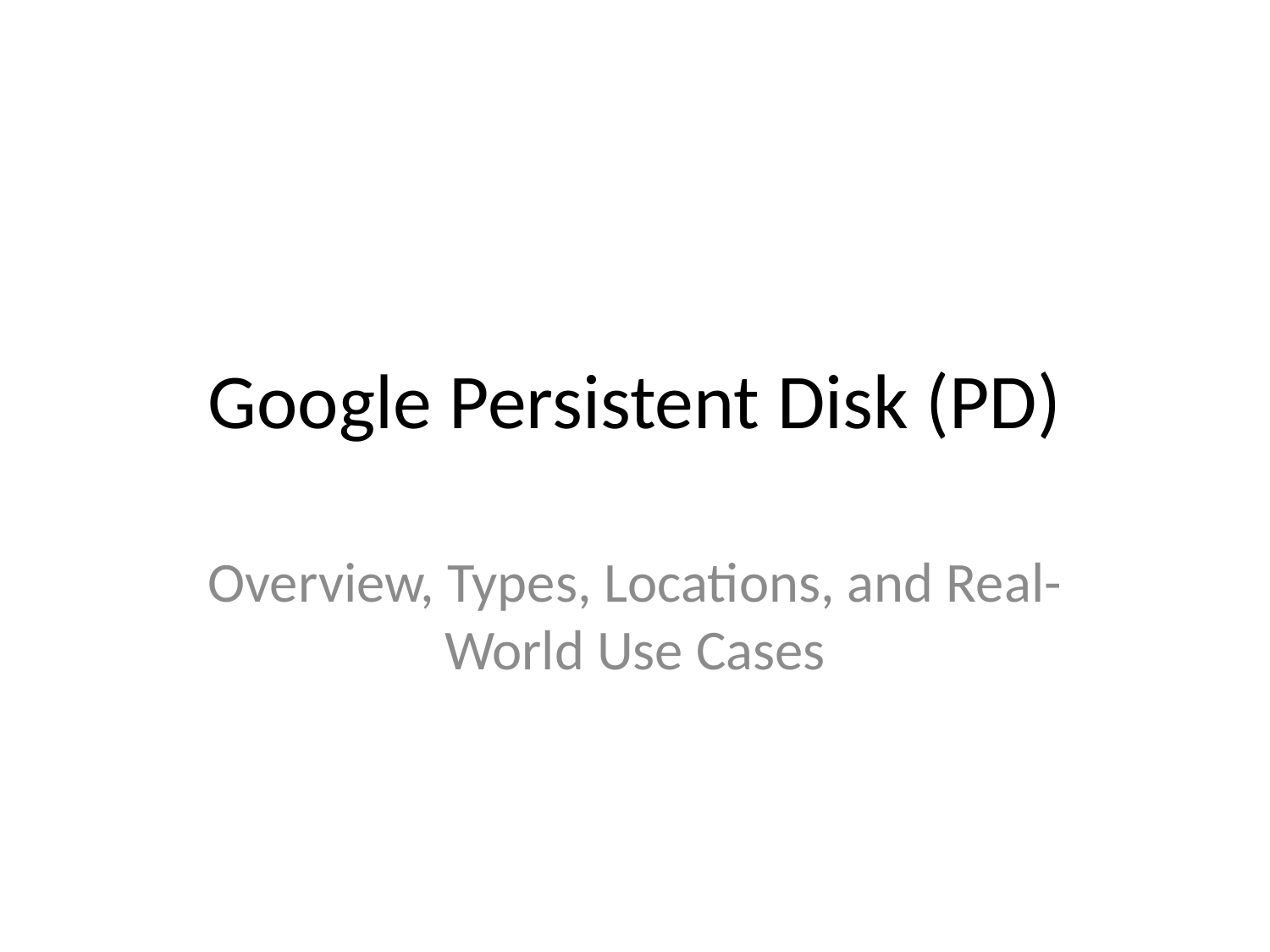

# Google Persistent Disk (PD)
Overview, Types, Locations, and Real-World Use Cases